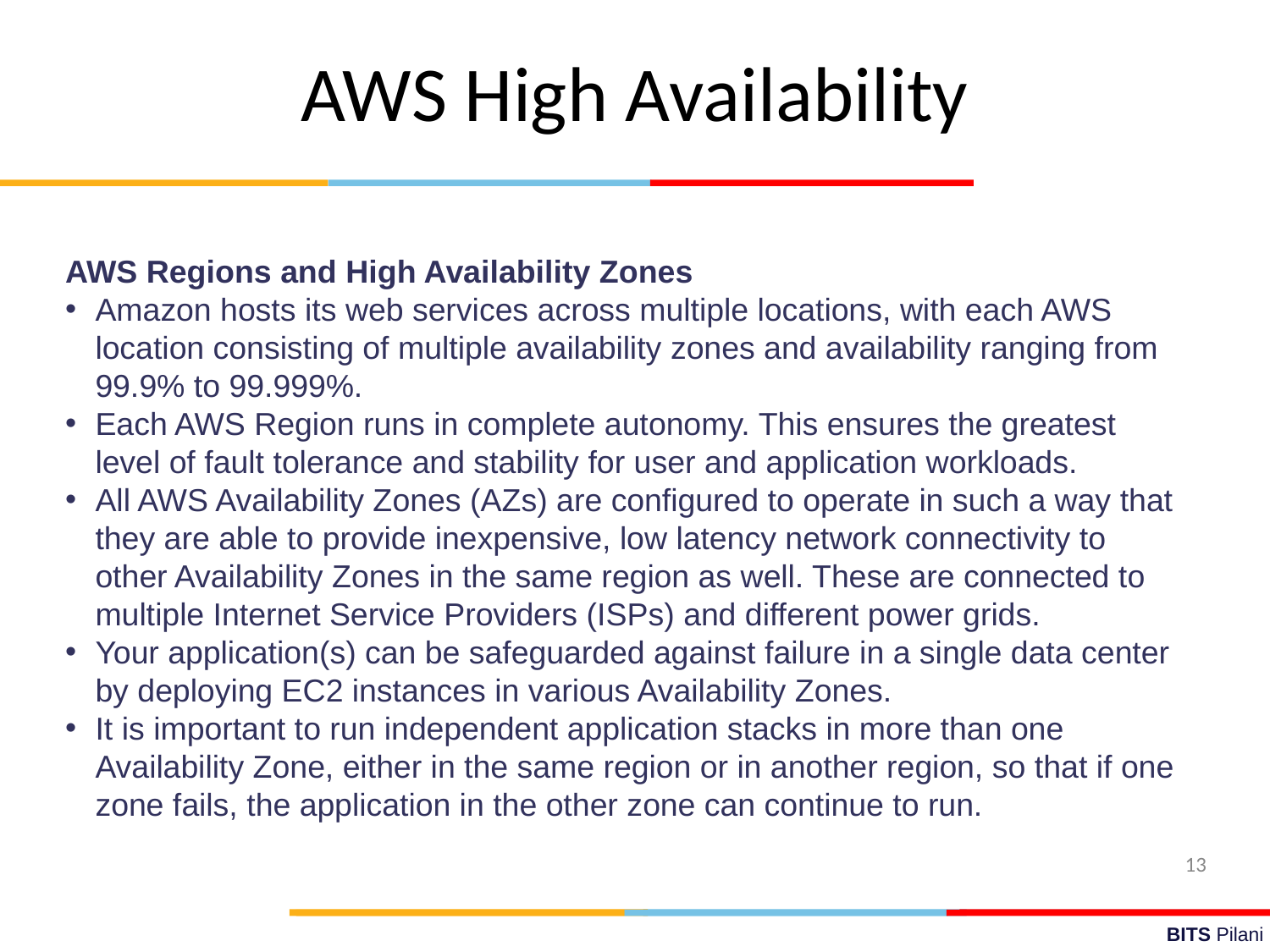

AWS High Availability
AWS Regions and High Availability Zones
Amazon hosts its web services across multiple locations, with each AWS location consisting of multiple availability zones and availability ranging from 99.9% to 99.999%.
Each AWS Region runs in complete autonomy. This ensures the greatest level of fault tolerance and stability for user and application workloads.
All AWS Availability Zones (AZs) are configured to operate in such a way that they are able to provide inexpensive, low latency network connectivity to other Availability Zones in the same region as well. These are connected to multiple Internet Service Providers (ISPs) and different power grids.
Your application(s) can be safeguarded against failure in a single data center by deploying EC2 instances in various Availability Zones.
It is important to run independent application stacks in more than one Availability Zone, either in the same region or in another region, so that if one zone fails, the application in the other zone can continue to run.

13